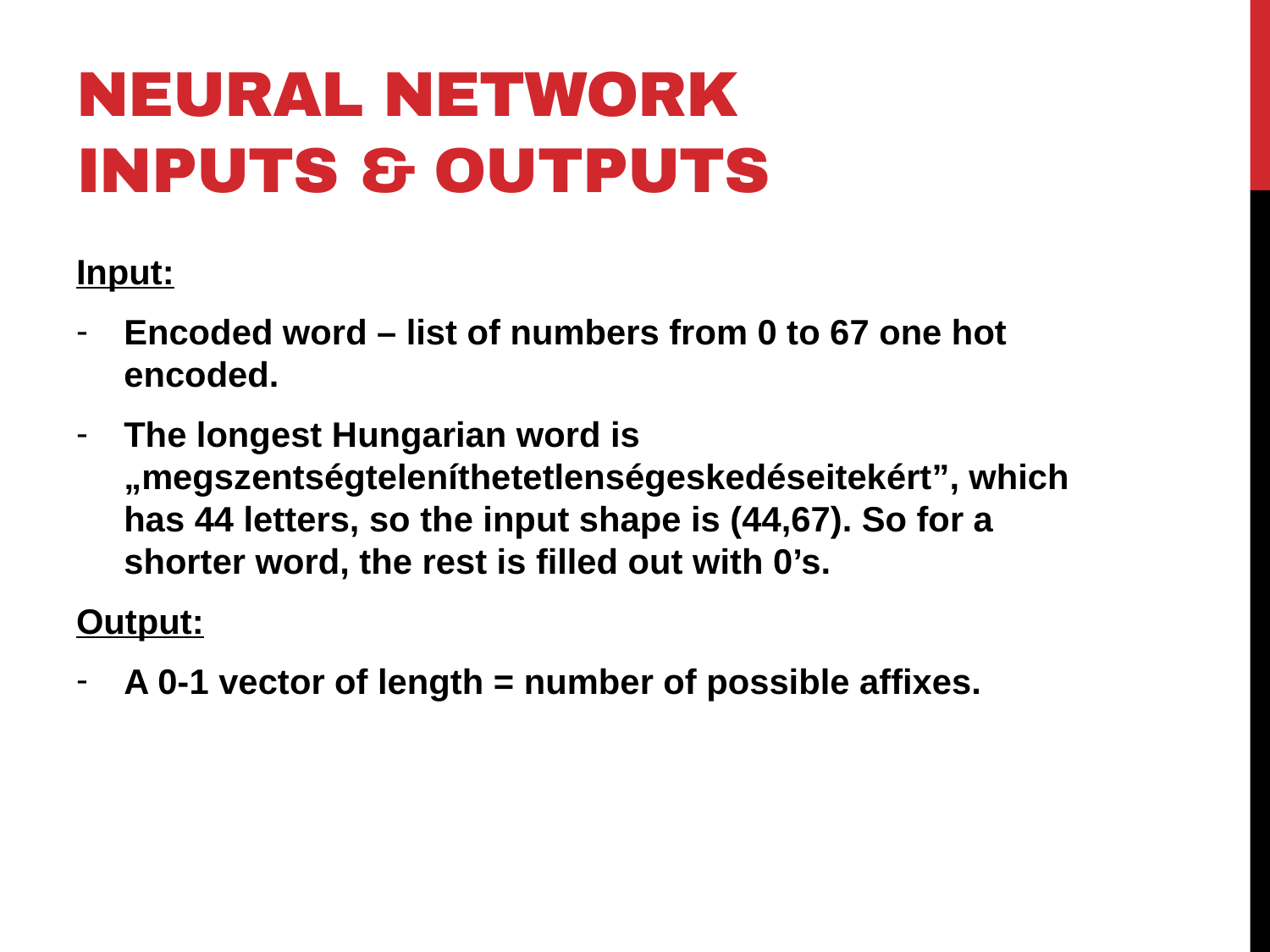

# Neural network inputs & outputs
Input:
Encoded word – list of numbers from 0 to 67 one hot encoded.
The longest Hungarian word is „megszentségteleníthetetlenségeskedéseitekért”, which has 44 letters, so the input shape is (44,67). So for a shorter word, the rest is filled out with 0’s.
Output:
A 0-1 vector of length = number of possible affixes.